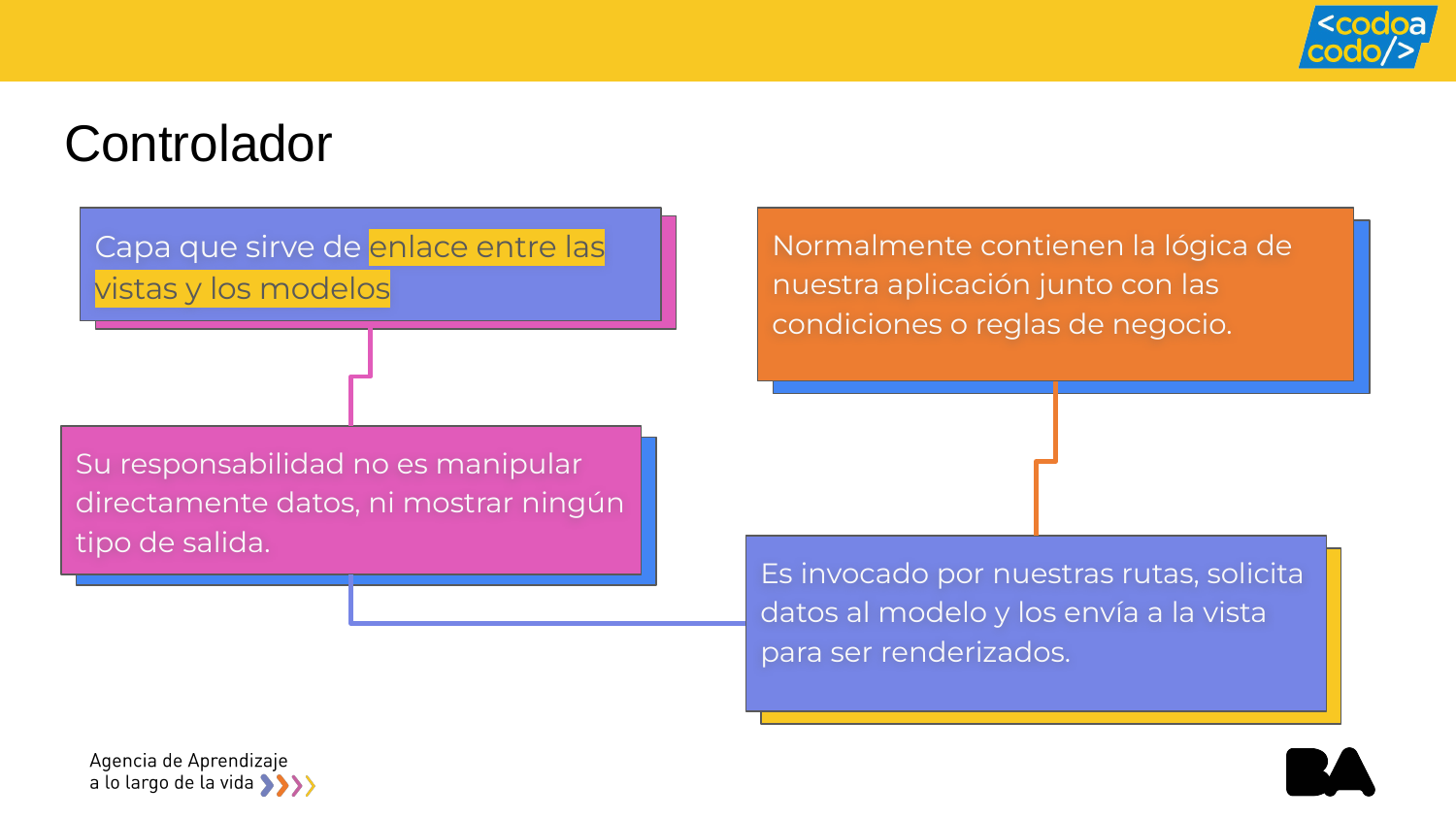

# Controlador
Capa que sirve de enlace entre las vistas y los modelos
Normalmente contienen la lógica de nuestra aplicación junto con las condiciones o reglas de negocio.

Su responsabilidad no es manipular directamente datos, ni mostrar ningún tipo de salida.

Es invocado por nuestras rutas, solicita datos al modelo y los envía a la vista para ser renderizados.